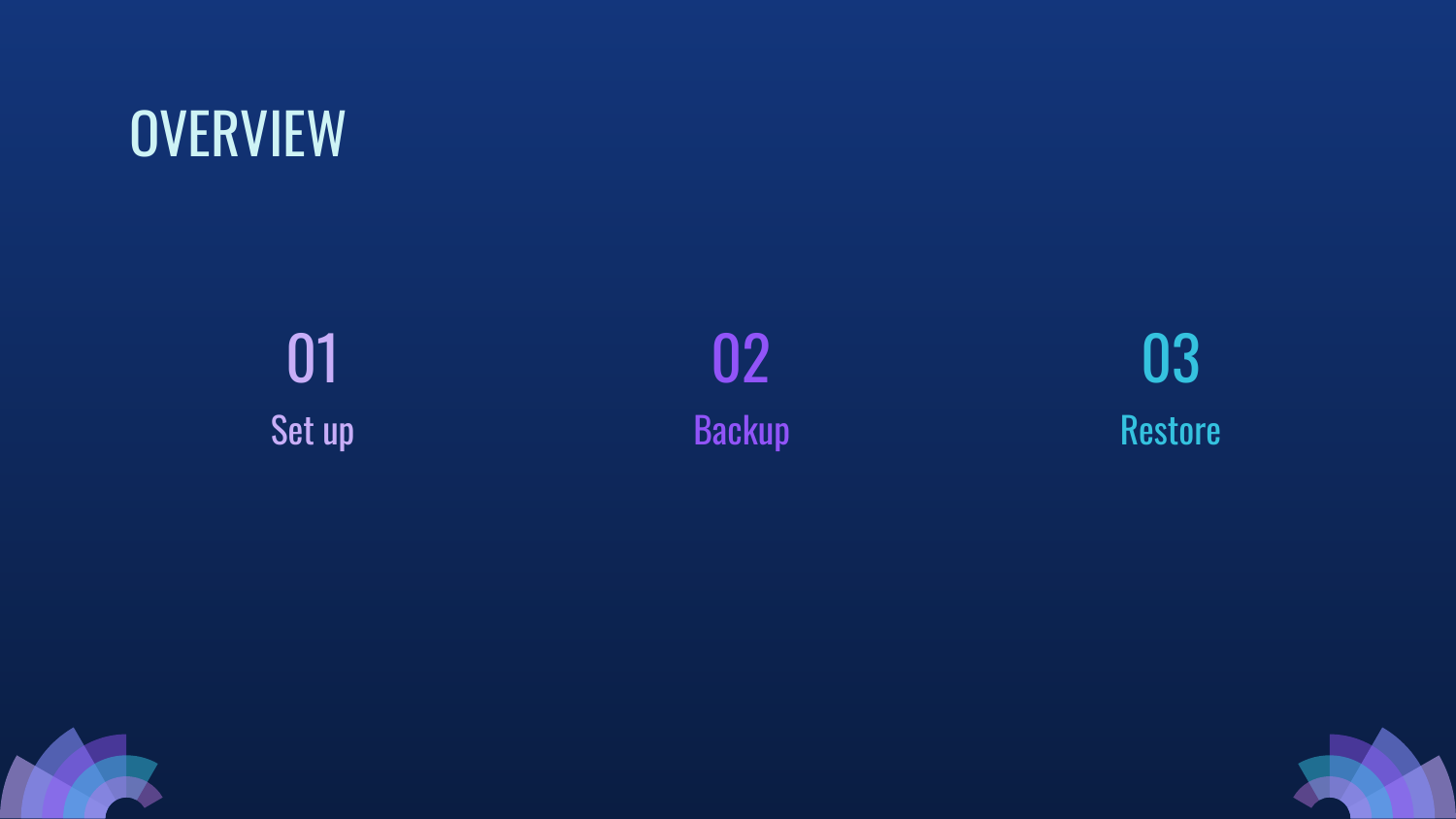

# OVERVIEW
01
02
03
Set up
Backup
Restore